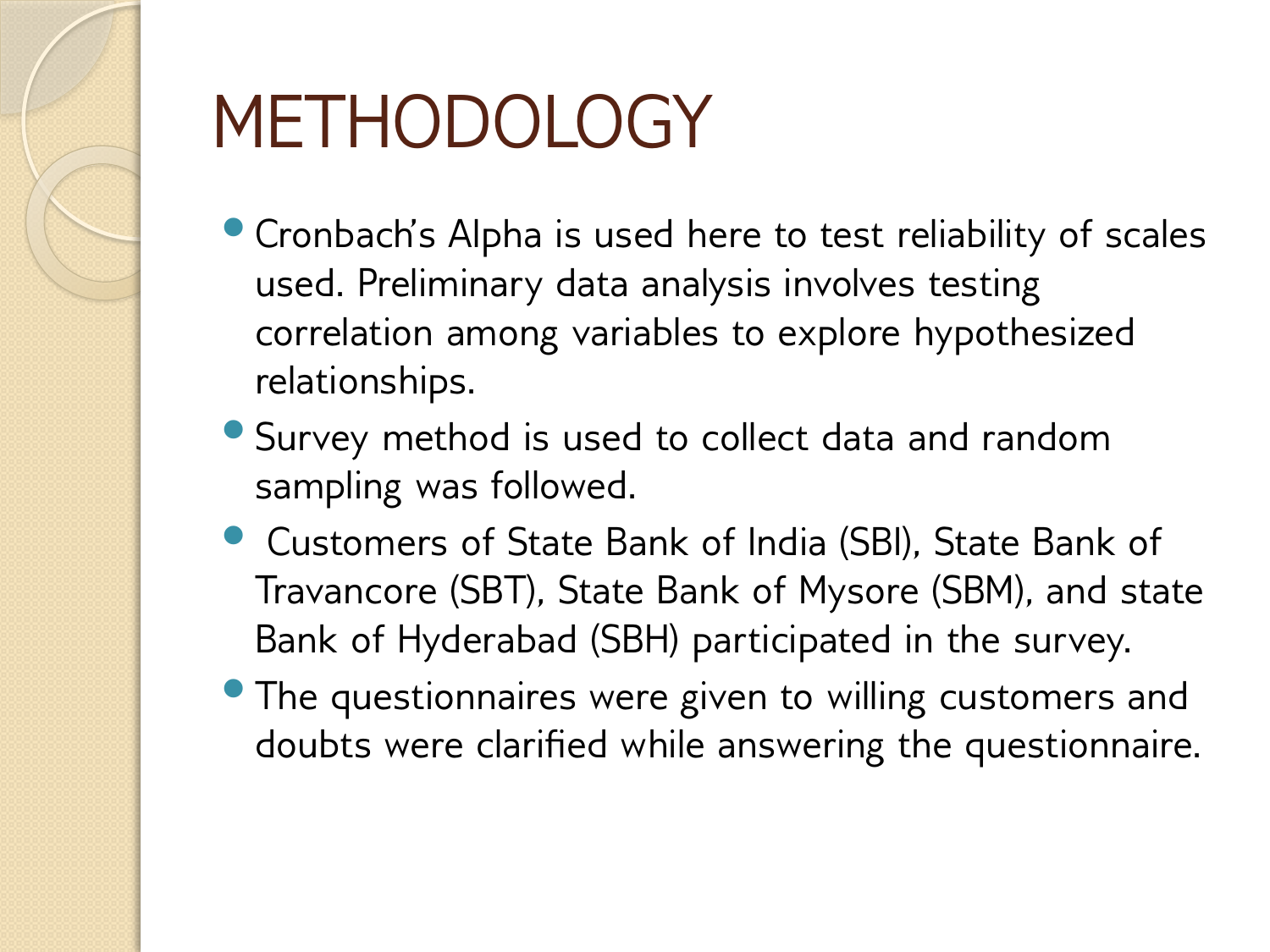

# METHODOLOGY
Cronbach’s Alpha is used here to test reliability of scales used. Preliminary data analysis involves testing correlation among variables to explore hypothesized relationships.
Survey method is used to collect data and random sampling was followed.
 Customers of State Bank of India (SBI), State Bank of Travancore (SBT), State Bank of Mysore (SBM), and state Bank of Hyderabad (SBH) participated in the survey.
The questionnaires were given to willing customers and doubts were clarified while answering the questionnaire.